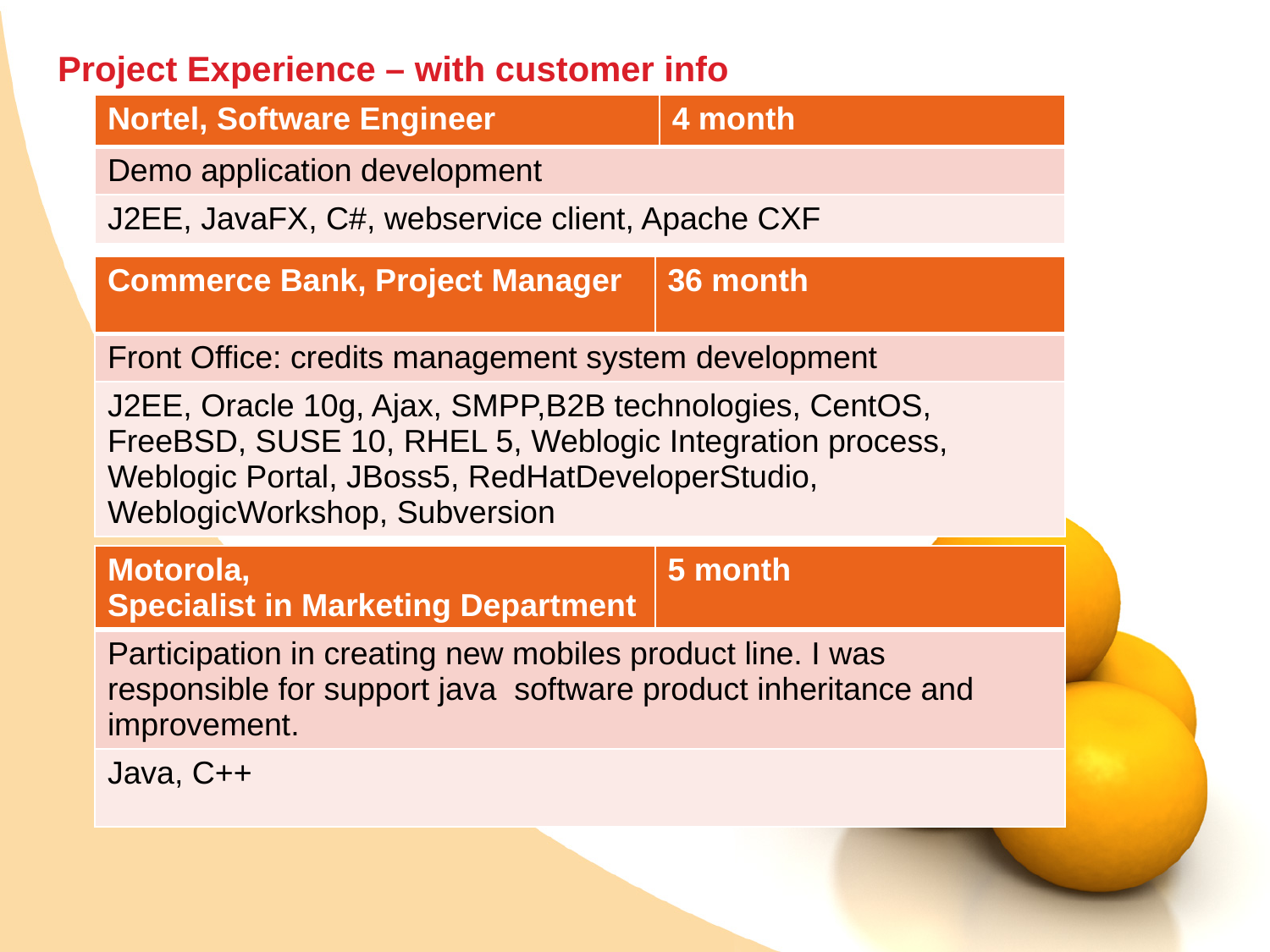

# Project Experience – with customer info
| Nortel, Software Engineer | 4 month |
| --- | --- |
| Demo application development |  |
| J2EE, JavaFX, C#, webservice client, Apache CXF |  |
| Commerce Bank, Project Manager | 36 month |
| --- | --- |
| Front Office: credits management system development |  |
| J2EE, Oracle 10g, Ajax, SMPP,B2B technologies, CentOS, FreeBSD, SUSE 10, RHEL 5, Weblogic Integration process, Weblogic Portal, JBoss5, RedHatDeveloperStudio, WeblogicWorkshop, Subversion |  |
| Motorola, Specialist in Marketing Department | 5 month |
| --- | --- |
| Participation in creating new mobiles product line. I was responsible for support java software product inheritance and improvement. |  |
| Java, C++ |  |